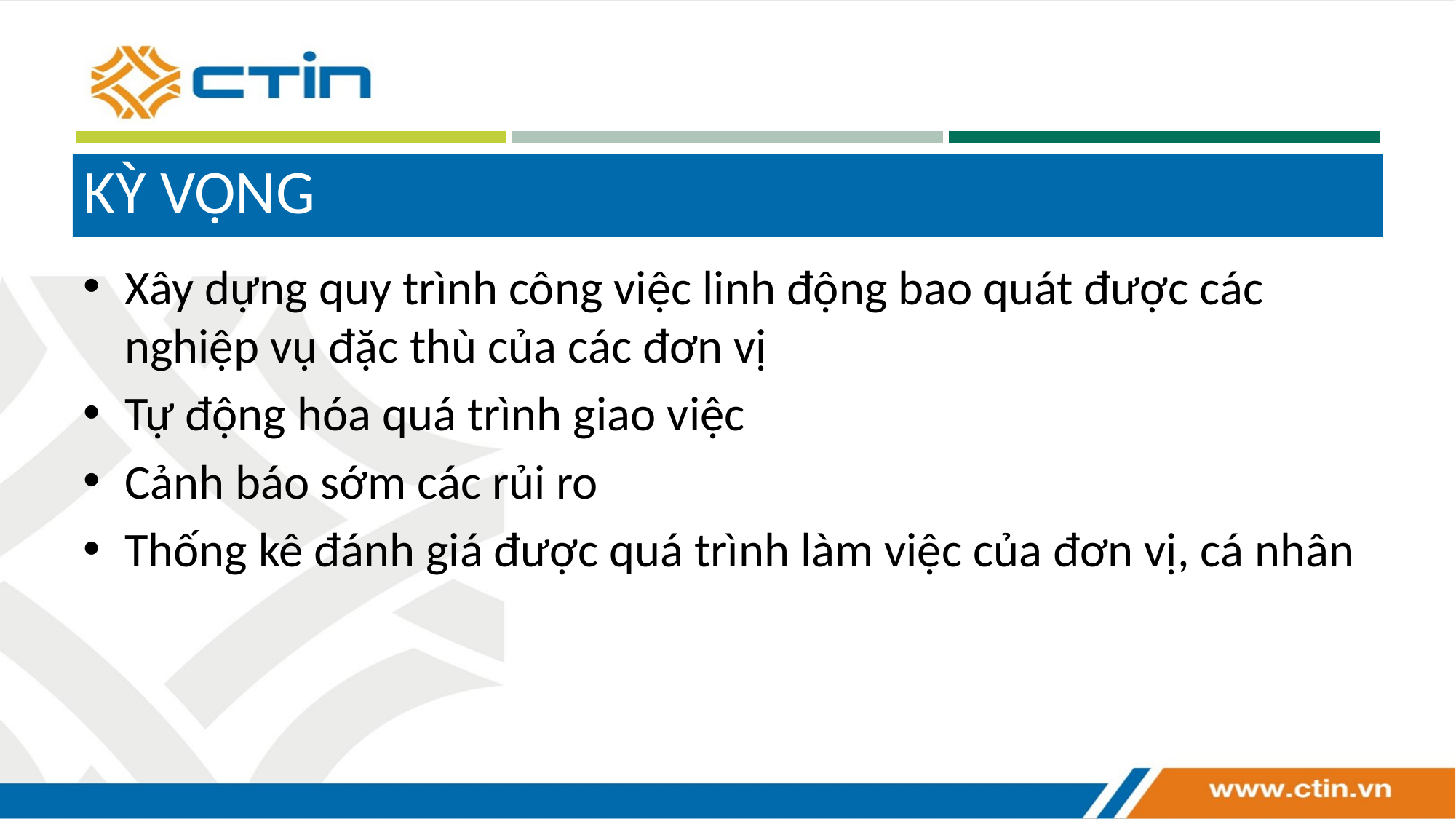

# KỲ VỌNG
Xây dựng quy trình công việc linh động bao quát được các nghiệp vụ đặc thù của các đơn vị
Tự động hóa quá trình giao việc
Cảnh báo sớm các rủi ro
Thống kê đánh giá được quá trình làm việc của đơn vị, cá nhân